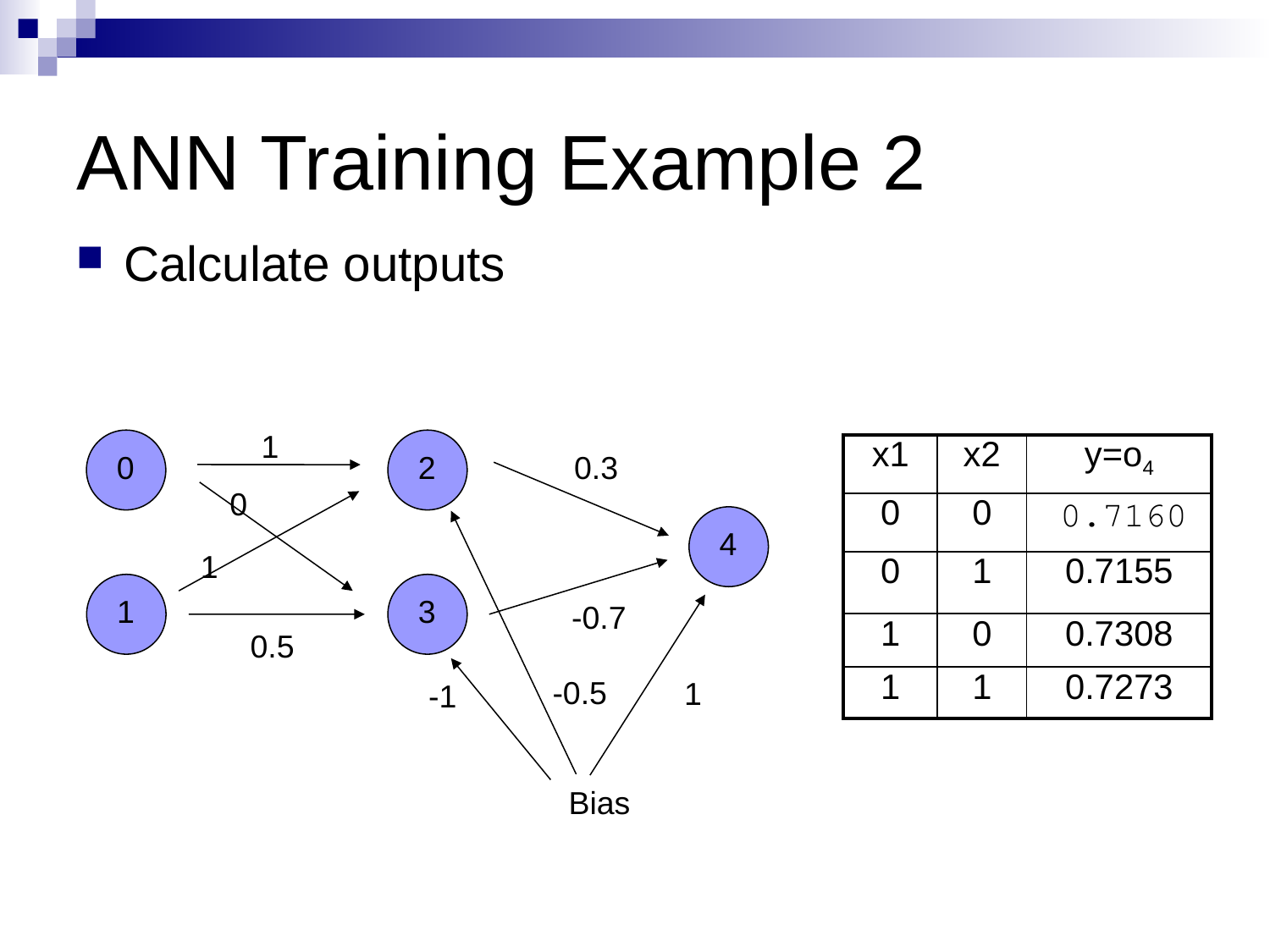

# ANN Training Example 2
Calculate outputs
1

0

1

2

3
0.3

0

4

1

-0.7

0.5

-0.5
1
-1
Bias
| x1 | x2 | y=o4 |
| --- | --- | --- |
| 0 | 0 | 0.7160 |
| 0 | 1 | 0.7155 |
| 1 | 0 | 0.7308 |
| 1 | 1 | 0.7273 |